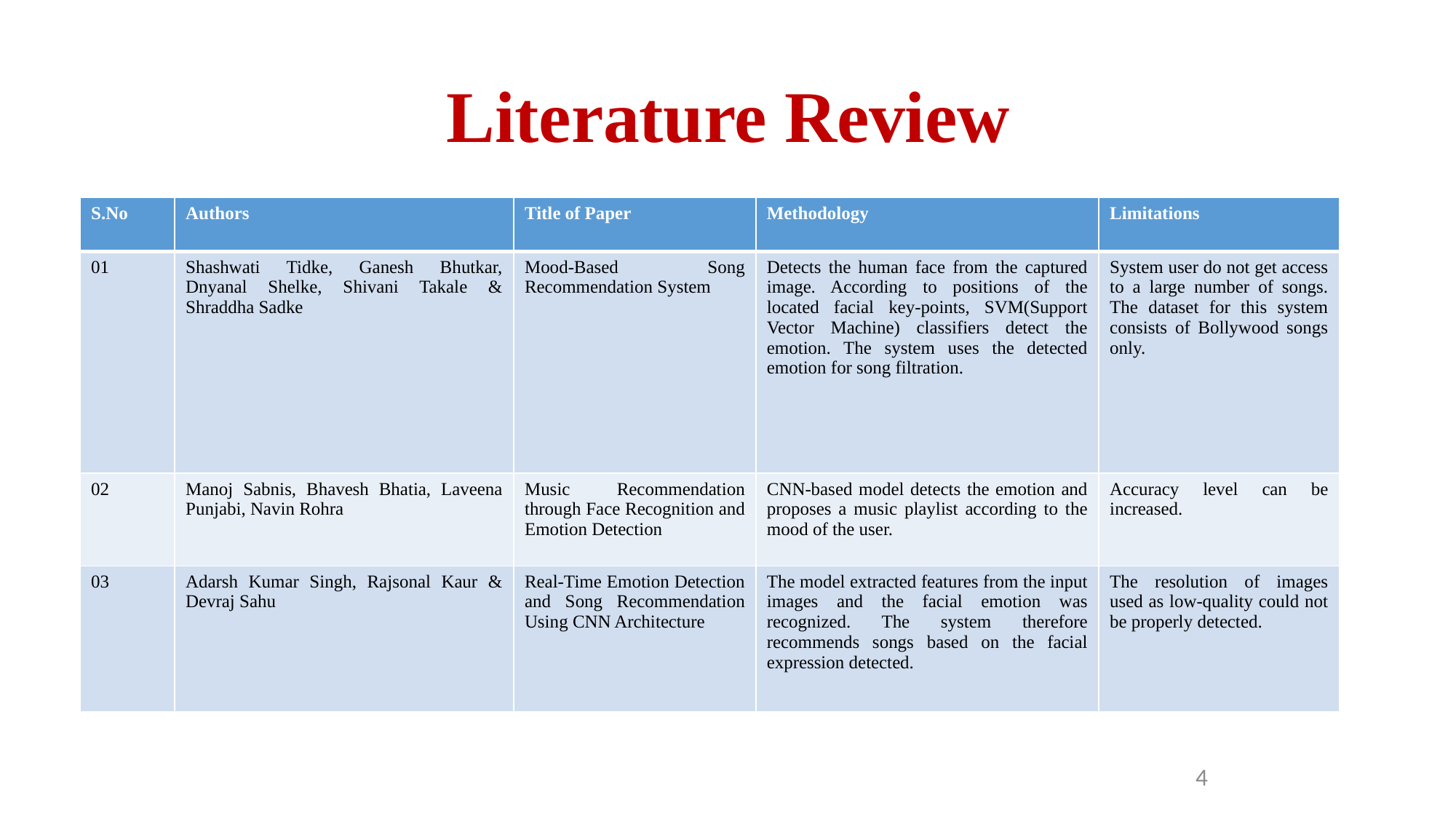

Literature Review
| S.No | Authors | Title of Paper | Methodology | Limitations |
| --- | --- | --- | --- | --- |
| 01 | Shashwati Tidke, Ganesh Bhutkar, Dnyanal Shelke, Shivani Takale & Shraddha Sadke | Mood-Based Song Recommendation System | Detects the human face from the captured image. According to positions of the located facial key-points, SVM(Support Vector Machine) classifiers detect the emotion. The system uses the detected emotion for song filtration. | System user do not get access to a large number of songs. The dataset for this system consists of Bollywood songs only. |
| 02 | Manoj Sabnis, Bhavesh Bhatia, Laveena Punjabi, Navin Rohra | Music Recommendation through Face Recognition and Emotion Detection | CNN-based model detects the emotion and proposes a music playlist according to the mood of the user. | Accuracy level can be increased. |
| 03 | Adarsh Kumar Singh, Rajsonal Kaur & Devraj Sahu | Real-Time Emotion Detection and Song Recommendation Using CNN Architecture | The model extracted features from the input images and the facial emotion was recognized. The system therefore recommends songs based on the facial expression detected. | The resolution of images used as low-quality could not be properly detected. |
4